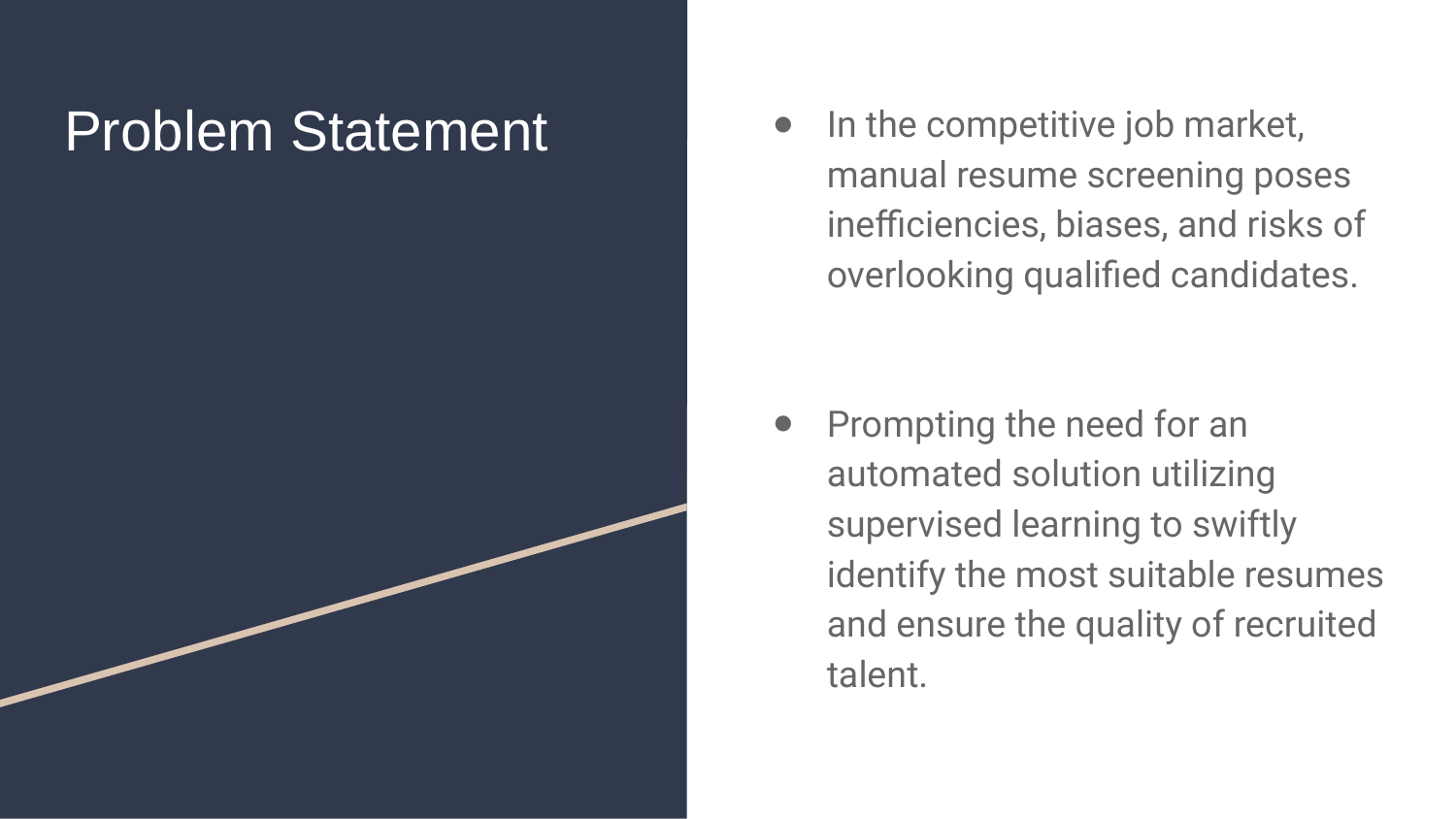

# Problem Statement
In the competitive job market, manual resume screening poses inefficiencies, biases, and risks of overlooking qualified candidates.

Prompting the need for an automated solution utilizing supervised learning to swiftly identify the most suitable resumes and ensure the quality of recruited talent.